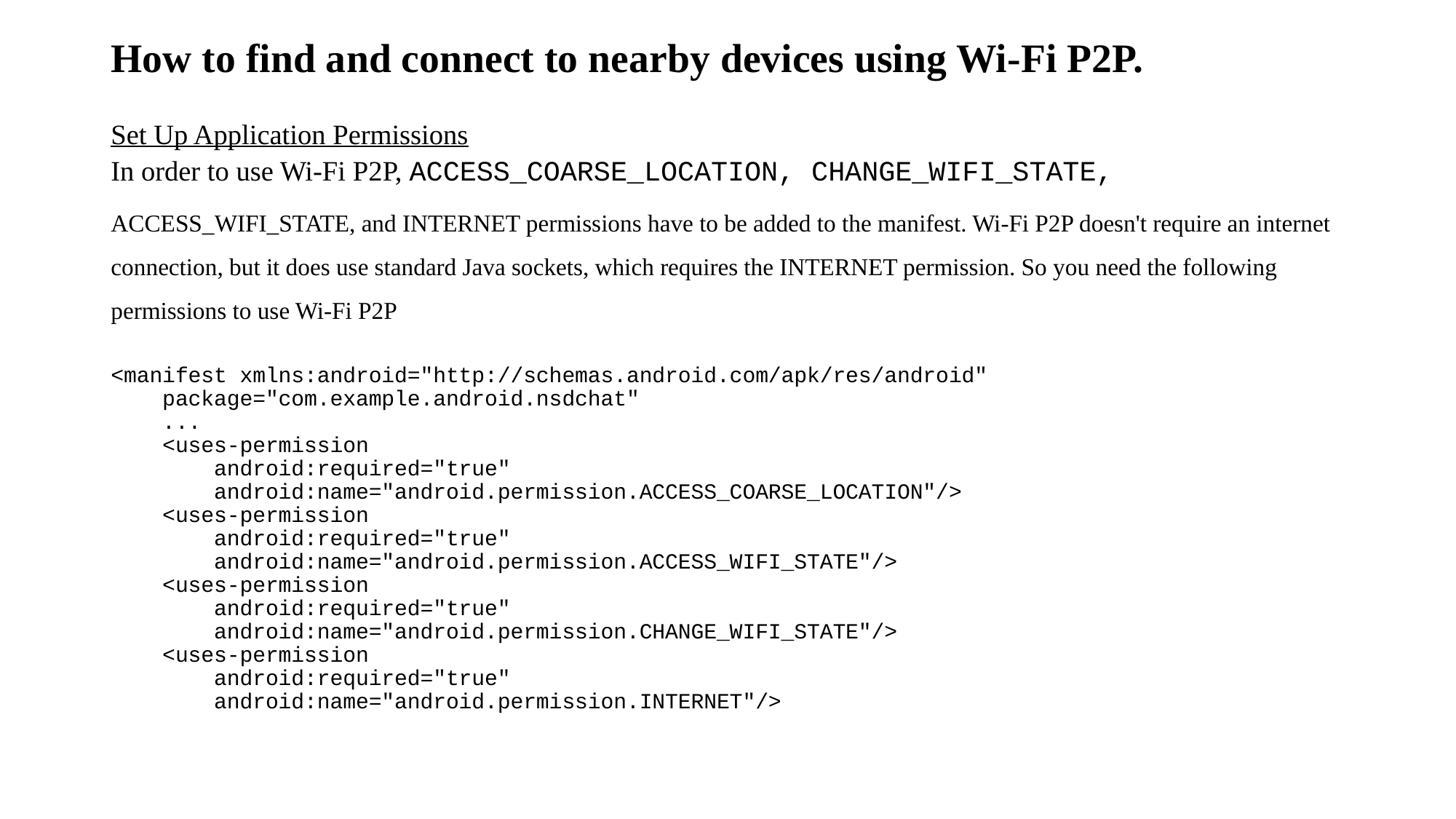

# How to find and connect to nearby devices using Wi-Fi P2P.
Set Up Application Permissions
In order to use Wi-Fi P2P, ACCESS_COARSE_LOCATION, CHANGE_WIFI_STATE,
ACCESS_WIFI_STATE, and INTERNET permissions have to be added to the manifest. Wi-Fi P2P doesn't require an internet connection, but it does use standard Java sockets, which requires the INTERNET permission. So you need the following permissions to use Wi-Fi P2P

<manifest xmlns:android="http://schemas.android.com/apk/res/android"
    package="com.example.android.nsdchat"
    ...
    <uses-permission
        android:required="true"
        android:name="android.permission.ACCESS_COARSE_LOCATION"/>
    <uses-permission
        android:required="true"
        android:name="android.permission.ACCESS_WIFI_STATE"/>
    <uses-permission
        android:required="true"
        android:name="android.permission.CHANGE_WIFI_STATE"/>
    <uses-permission
        android:required="true"
        android:name="android.permission.INTERNET"/>